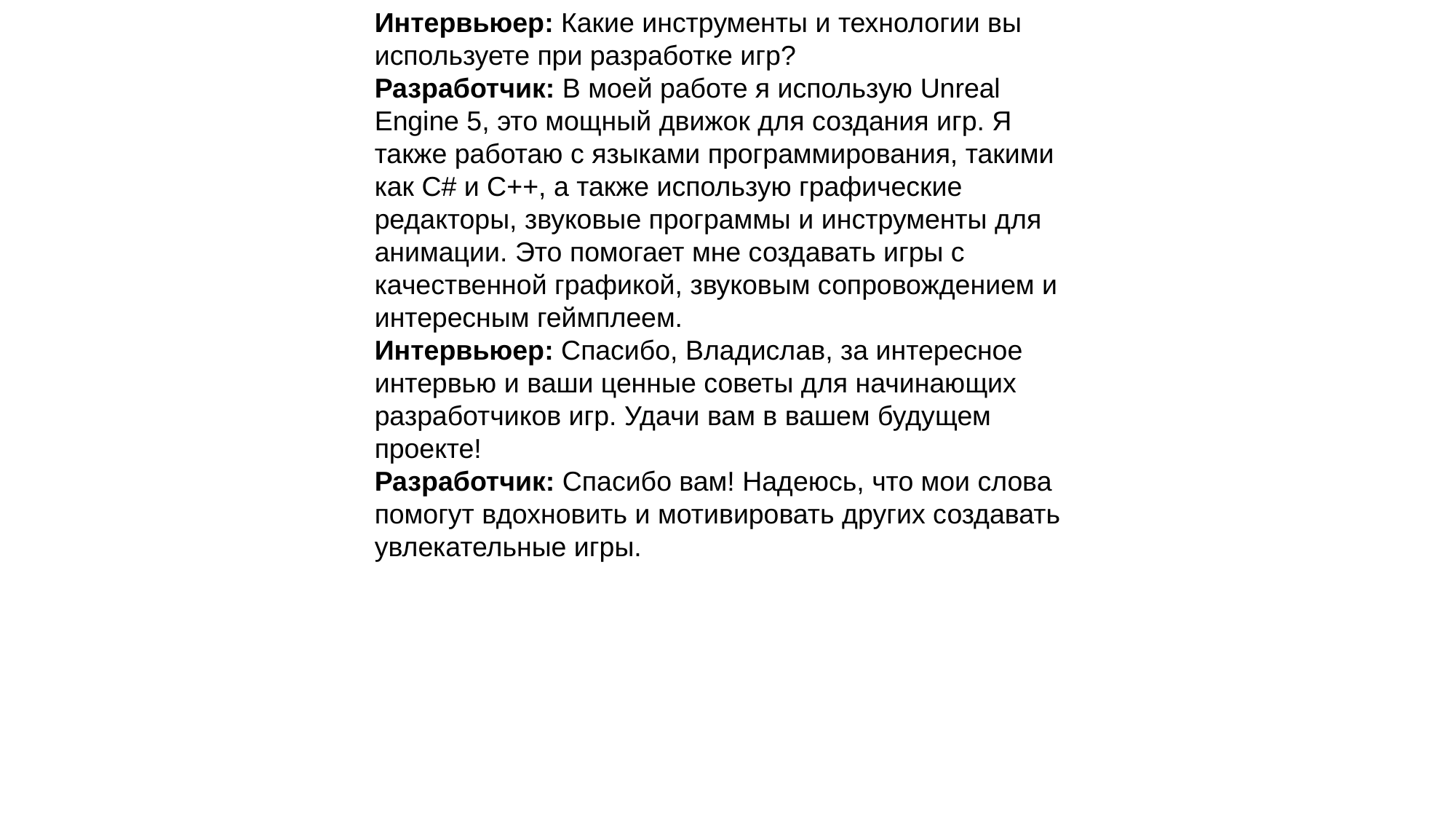

Интервьюер: Какие инструменты и технологии вы используете при разработке игр?
Разработчик: В моей работе я использую Unreal Engine 5, это мощный движок для создания игр. Я также работаю с языками программирования, такими как C# и C++, а также использую графические редакторы, звуковые программы и инструменты для анимации. Это помогает мне создавать игры с качественной графикой, звуковым сопровождением и интересным геймплеем.
Интервьюер: Спасибо, Владислав, за интересное интервью и ваши ценные советы для начинающих разработчиков игр. Удачи вам в вашем будущем проекте!
Разработчик: Спасибо вам! Надеюсь, что мои слова помогут вдохновить и мотивировать других создавать увлекательные игры.